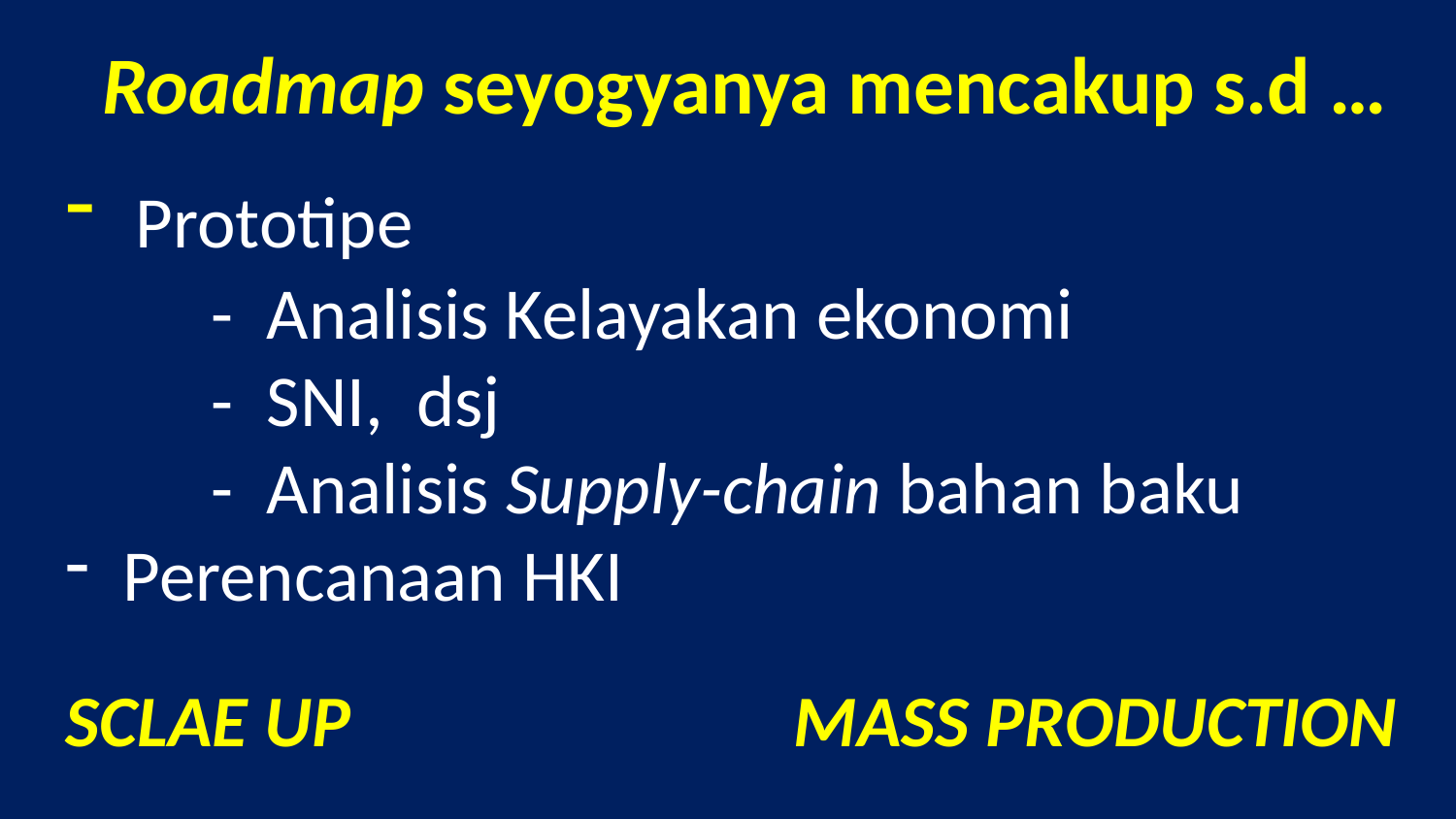

Roadmap seyogyanya mencakup s.d …

  Prototipe
	-  Analisis Kelayakan ekonomi
	-  SNI,  dsj
	-  Analisis Supply-chain bahan baku
  Perencanaan HKI

SCLAE UP				MASS PRODUCTION